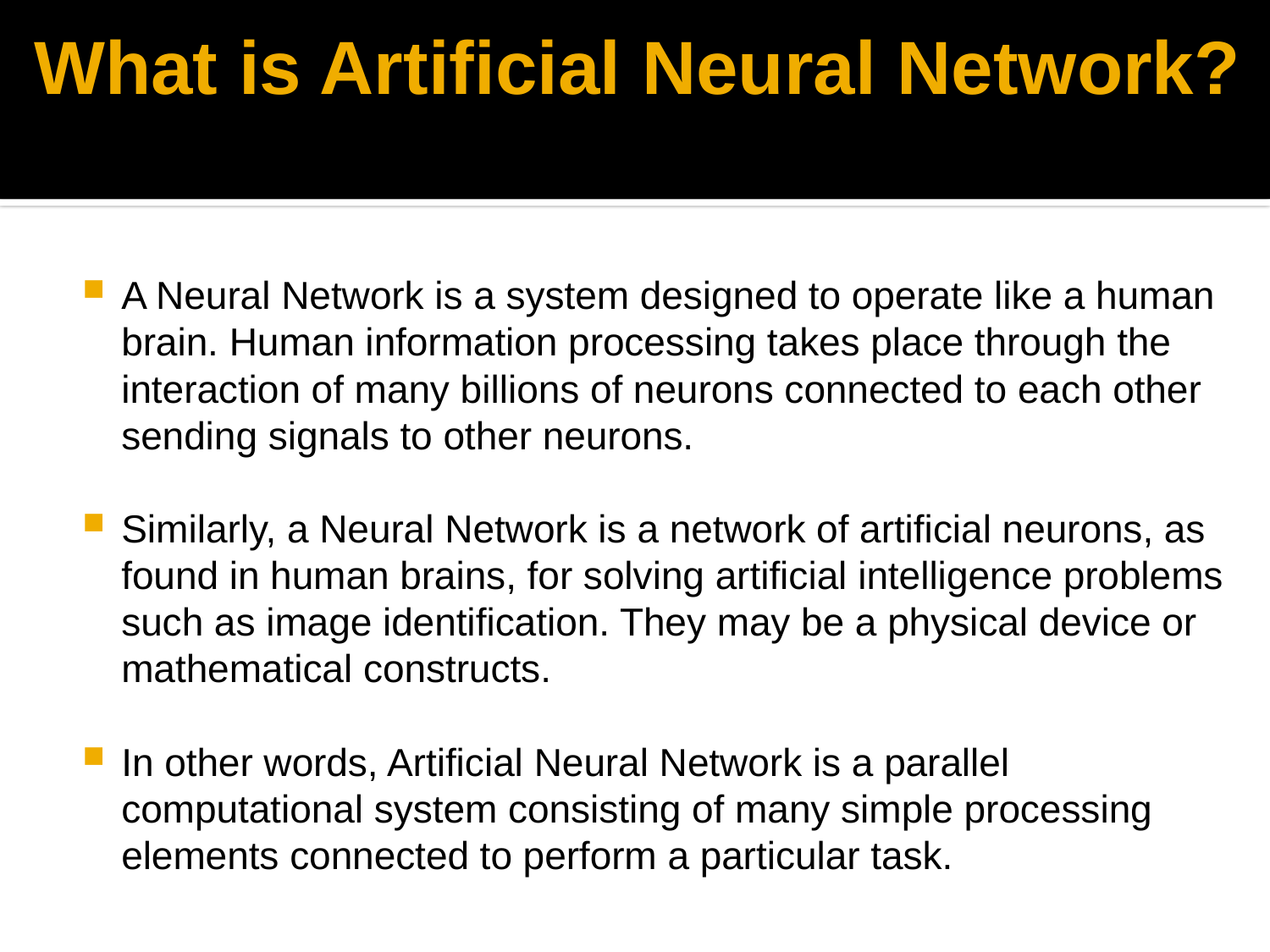

# What is Artificial Neural Network?
A Neural Network is a system designed to operate like a human brain. Human information processing takes place through the interaction of many billions of neurons connected to each other sending signals to other neurons.

Similarly, a Neural Network is a network of artificial neurons, as found in human brains, for solving artificial intelligence problems such as image identification. They may be a physical device or mathematical constructs.

In other words, Artificial Neural Network is a parallel computational system consisting of many simple processing elements connected to perform a particular task.